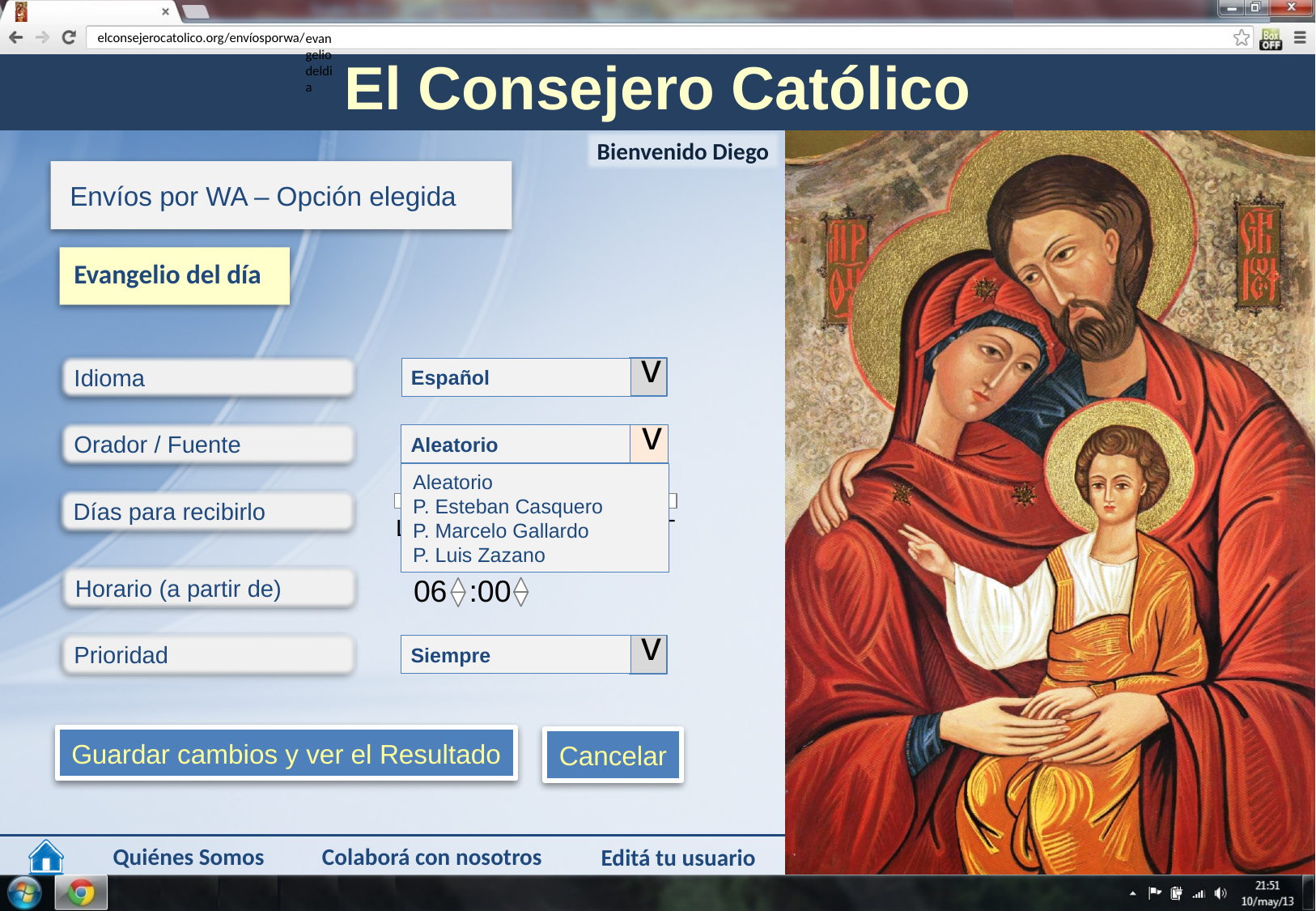

evangeliodeldia
Envíos por WA – Opción elegida

Evangelio del día
v
Aleatorio
P. Esteban Casquero
P. Marcelo Gallardo
P. Luis Zazano